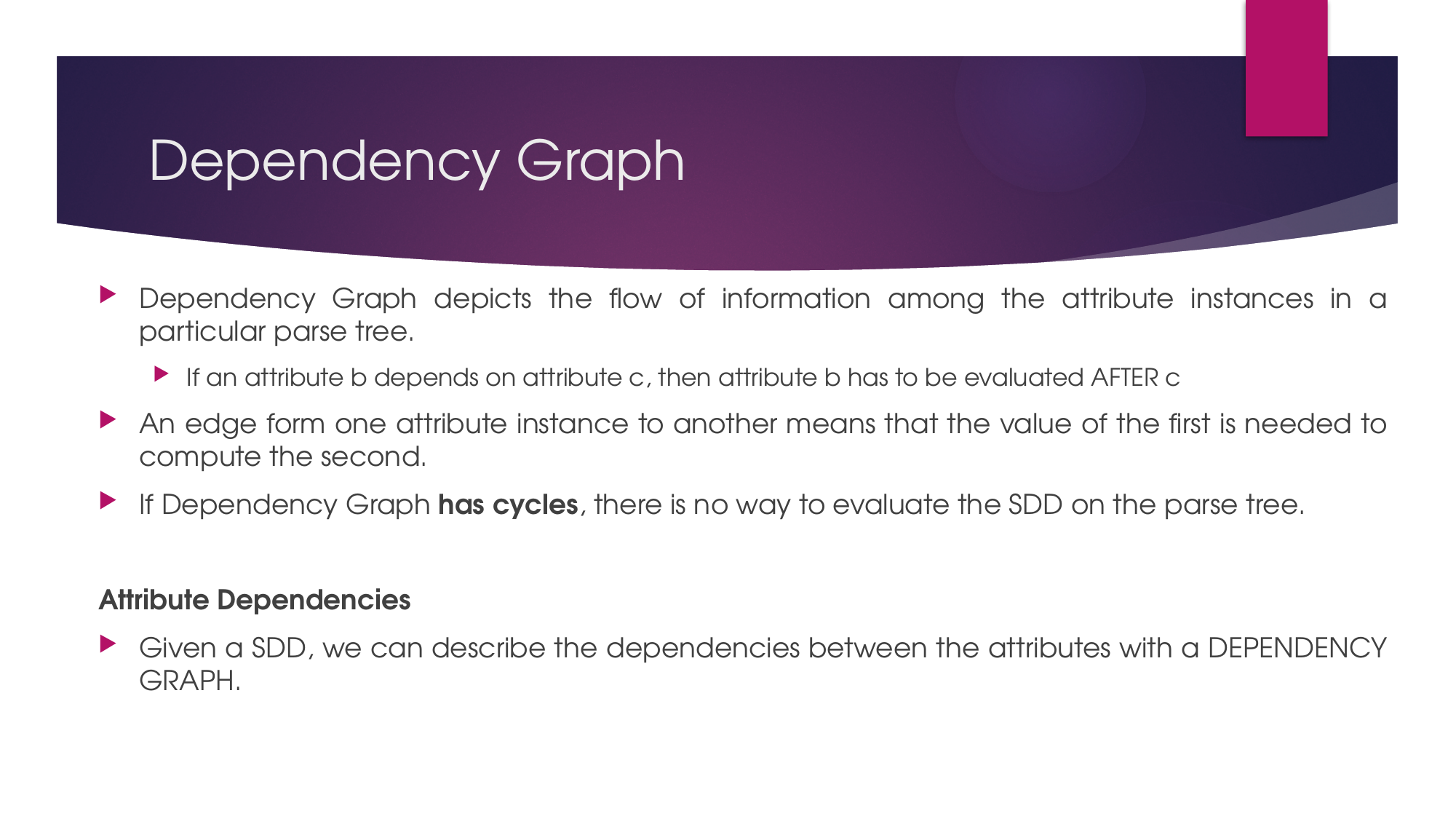

# Dependency Graph
Dependency Graph depicts the flow of information among the attribute instances in a particular parse tree.
If an attribute b depends on attribute c, then attribute b has to be evaluated AFTER c
An edge form one attribute instance to another means that the value of the first is needed to compute the second.
If Dependency Graph has cycles, there is no way to evaluate the SDD on the parse tree.

Attribute Dependencies
Given a SDD, we can describe the dependencies between the attributes with a DEPENDENCY GRAPH.